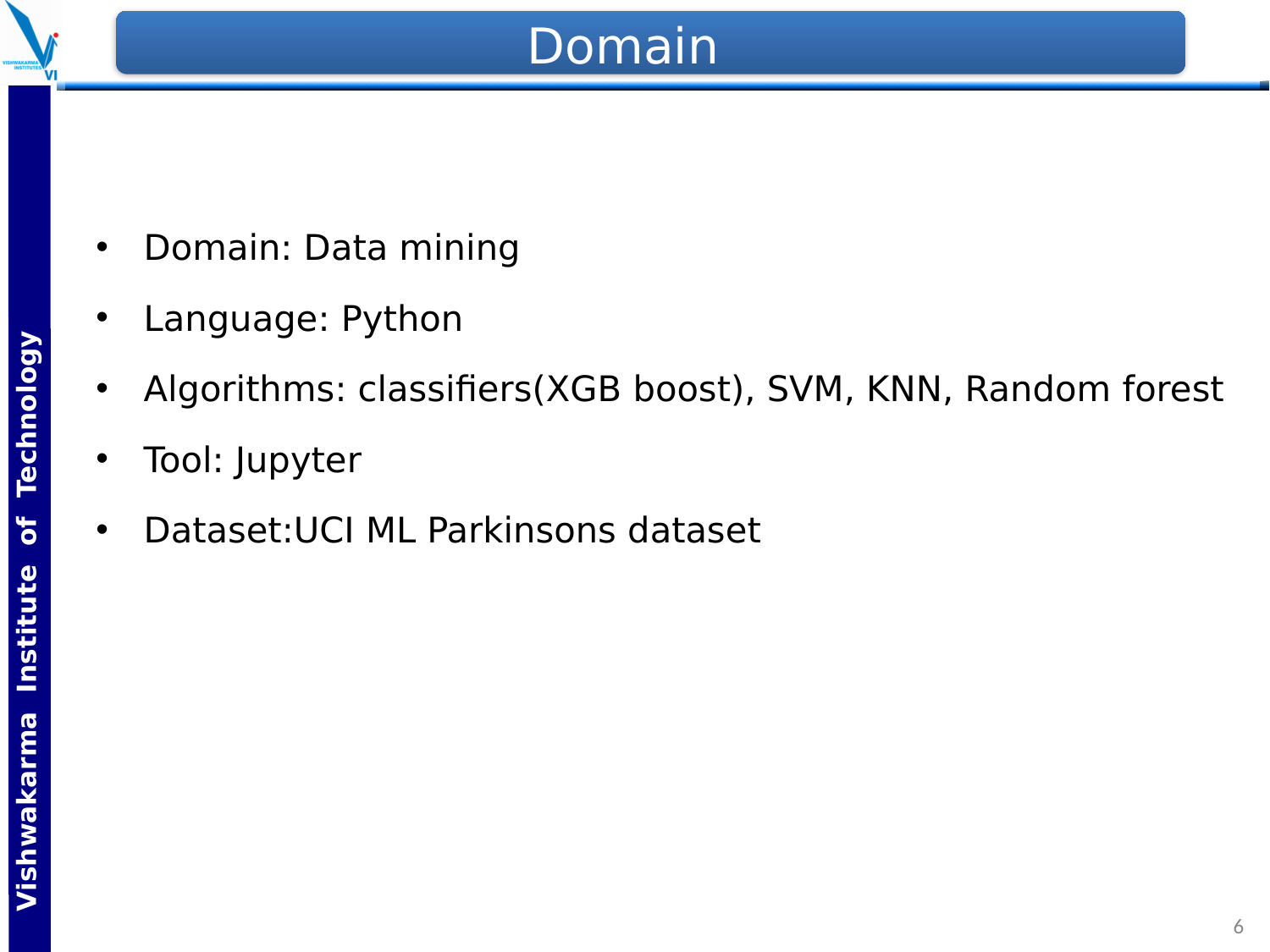

# Domain
Domain: Data mining
Language: Python
Algorithms: classifiers(XGB boost), SVM, KNN, Random forest
Tool: Jupyter
Dataset:UCI ML Parkinsons dataset
6